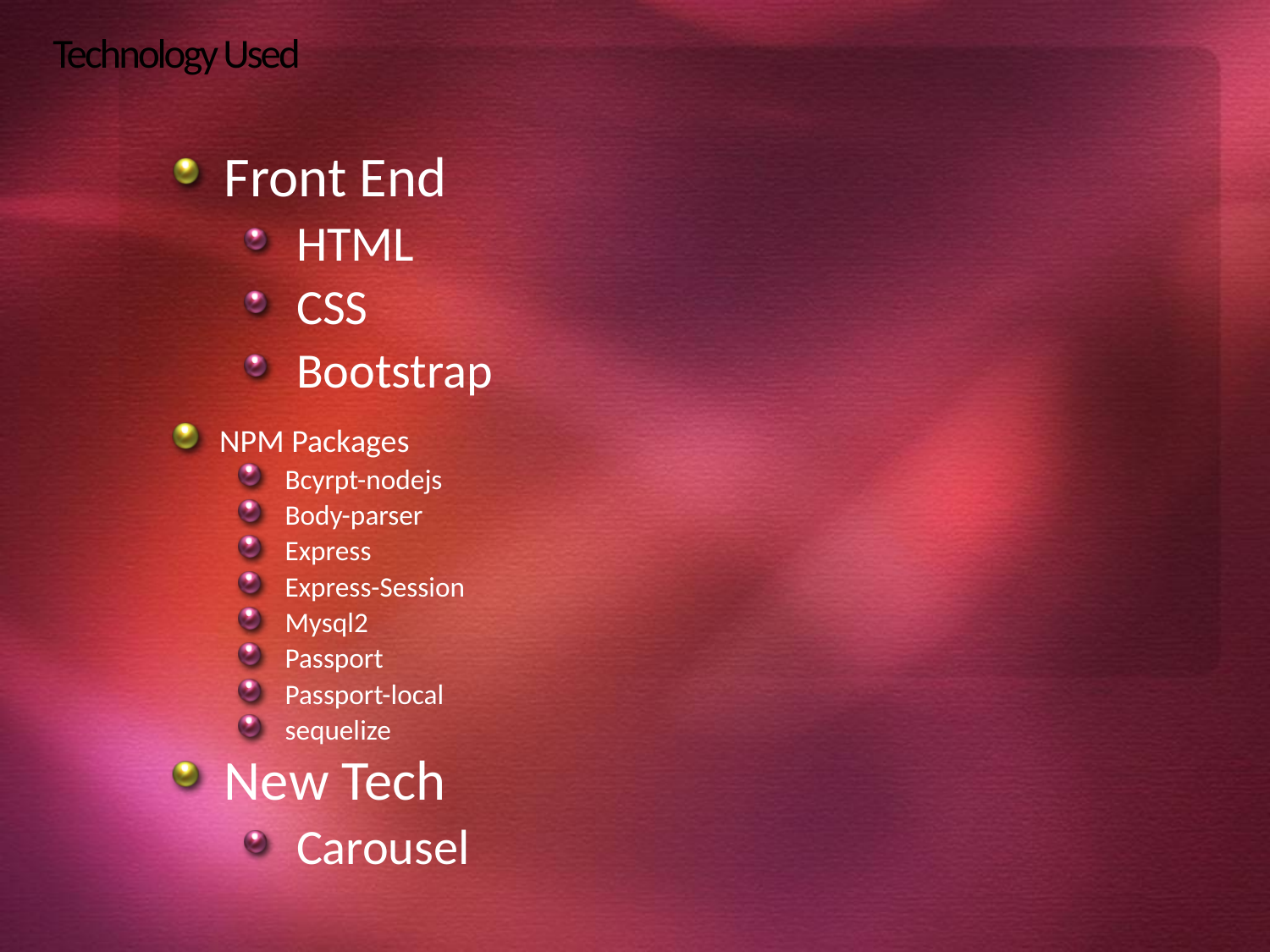

# Technology Used
Front End
HTML
CSS
Bootstrap
NPM Packages
Bcyrpt-nodejs
Body-parser
Express
Express-Session
Mysql2
Passport
Passport-local
sequelize
New Tech
Carousel